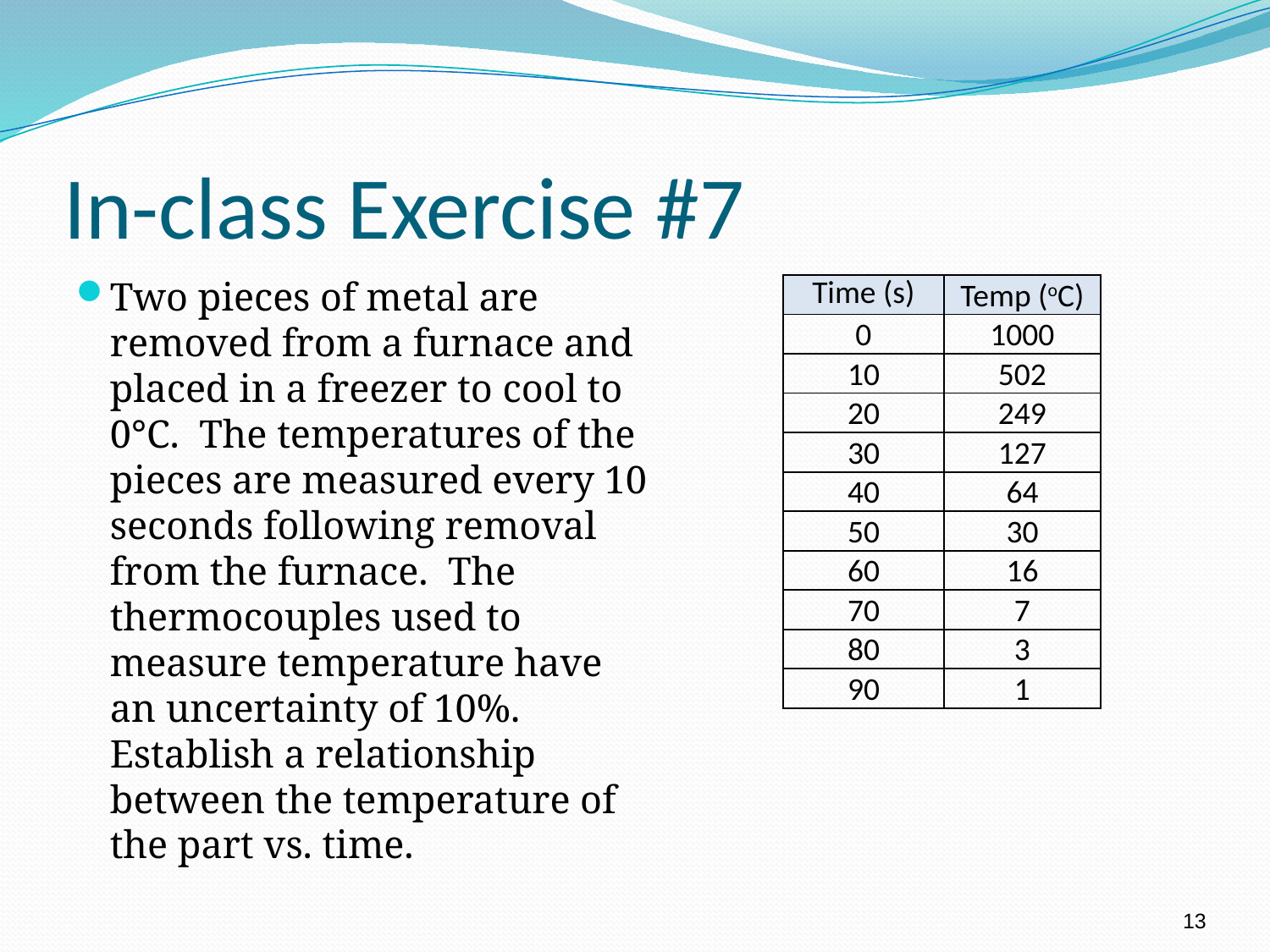

# In-class Exercise #7
Two pieces of metal are removed from a furnace and placed in a freezer to cool to 0°C.  The temperatures of the pieces are measured every 10 seconds following removal from the furnace.  The thermocouples used to measure temperature have an uncertainty of 10%. Establish a relationship between the temperature of the part vs. time.
| Time (s) | Temp (oC) |
| --- | --- |
| 0 | 1000 |
| 10 | 502 |
| 20 | 249 |
| 30 | 127 |
| 40 | 64 |
| 50 | 30 |
| 60 | 16 |
| 70 | 7 |
| 80 | 3 |
| 90 | 1 |
13